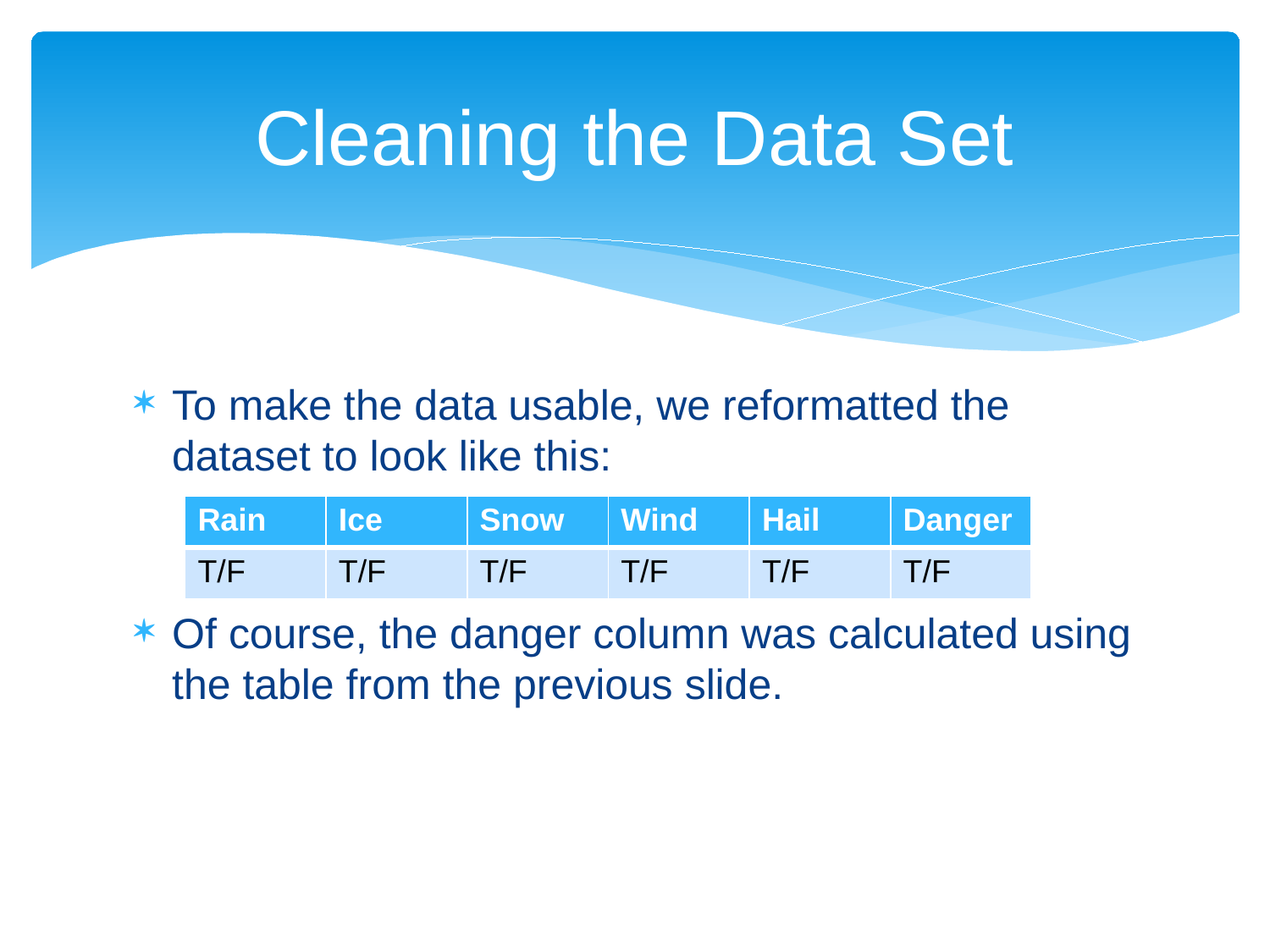

# Cleaning the Data Set
To make the data usable, we reformatted the dataset to look like this:

Of course, the danger column was calculated using the table from the previous slide.

| Rain | Ice | Snow | Wind | Hail | Danger |
| --- | --- | --- | --- | --- | --- |
| T/F | T/F | T/F | T/F | T/F | T/F |